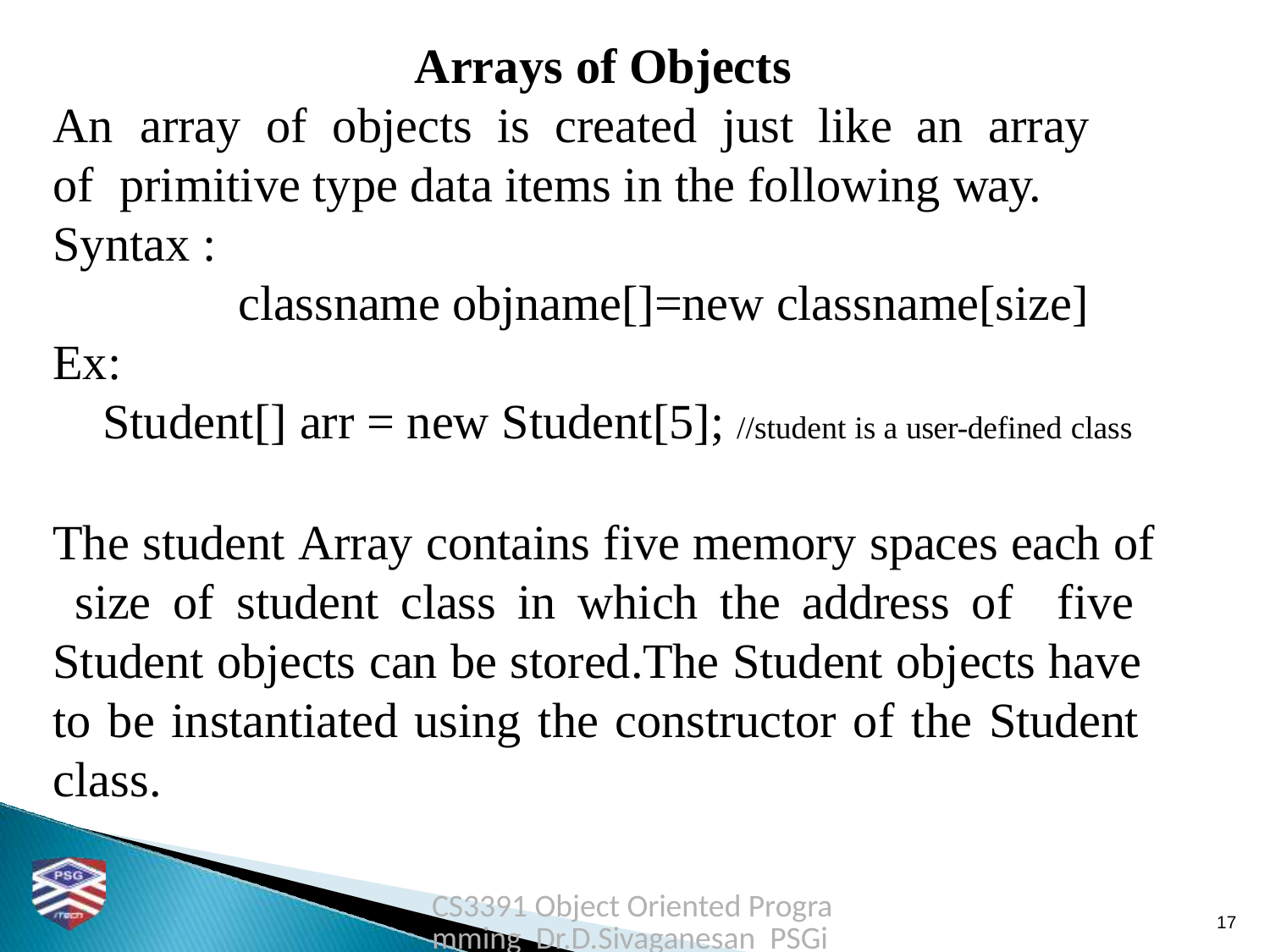

Arrays of Objects
An	array	of	objects	is	created	just	like	an	array	of  primitive type data items in the following way.
Syntax :
classname objname[]=new classname[size]
Ex:
Student[] arr = new Student[5]; //student is a user-defined class

The student Array contains five memory spaces each of  size of student class in which the address of  five  Student objects can be stored.The Student objects have  to be instantiated using the constructor of the Student  class.
CS3391 Object Oriented Programming  Dr.D.Sivaganesan  PSGiTech / CSE
17